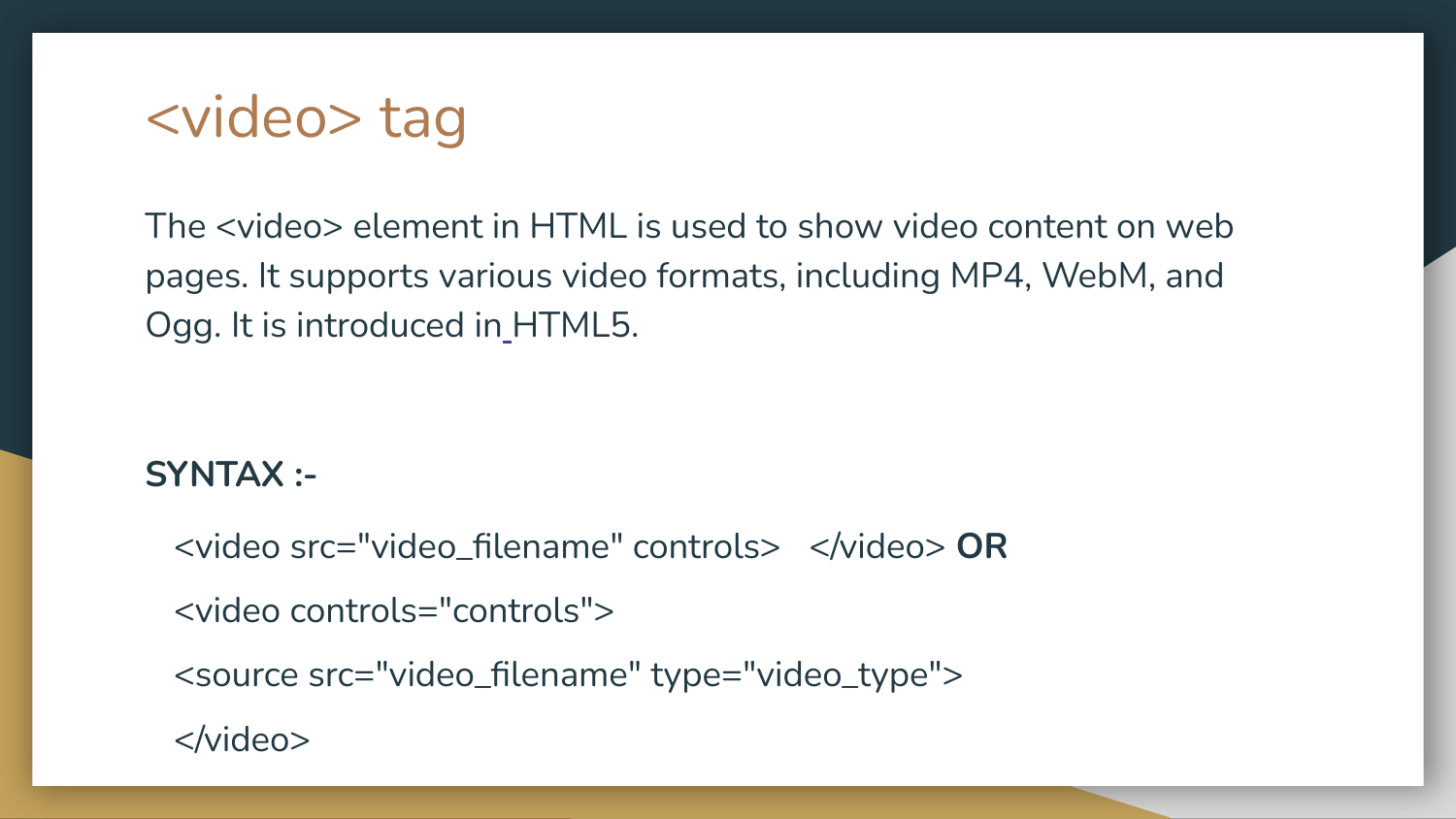

# <video> tag
The <video> element in HTML is used to show video content on web pages. It supports various video formats, including MP4, WebM, and Ogg. It is introduced in HTML5.

SYNTAX :-
<video src="video_filename" controls>   </video> OR
<video controls="controls">
<source src="video_filename" type="video_type">
</video>